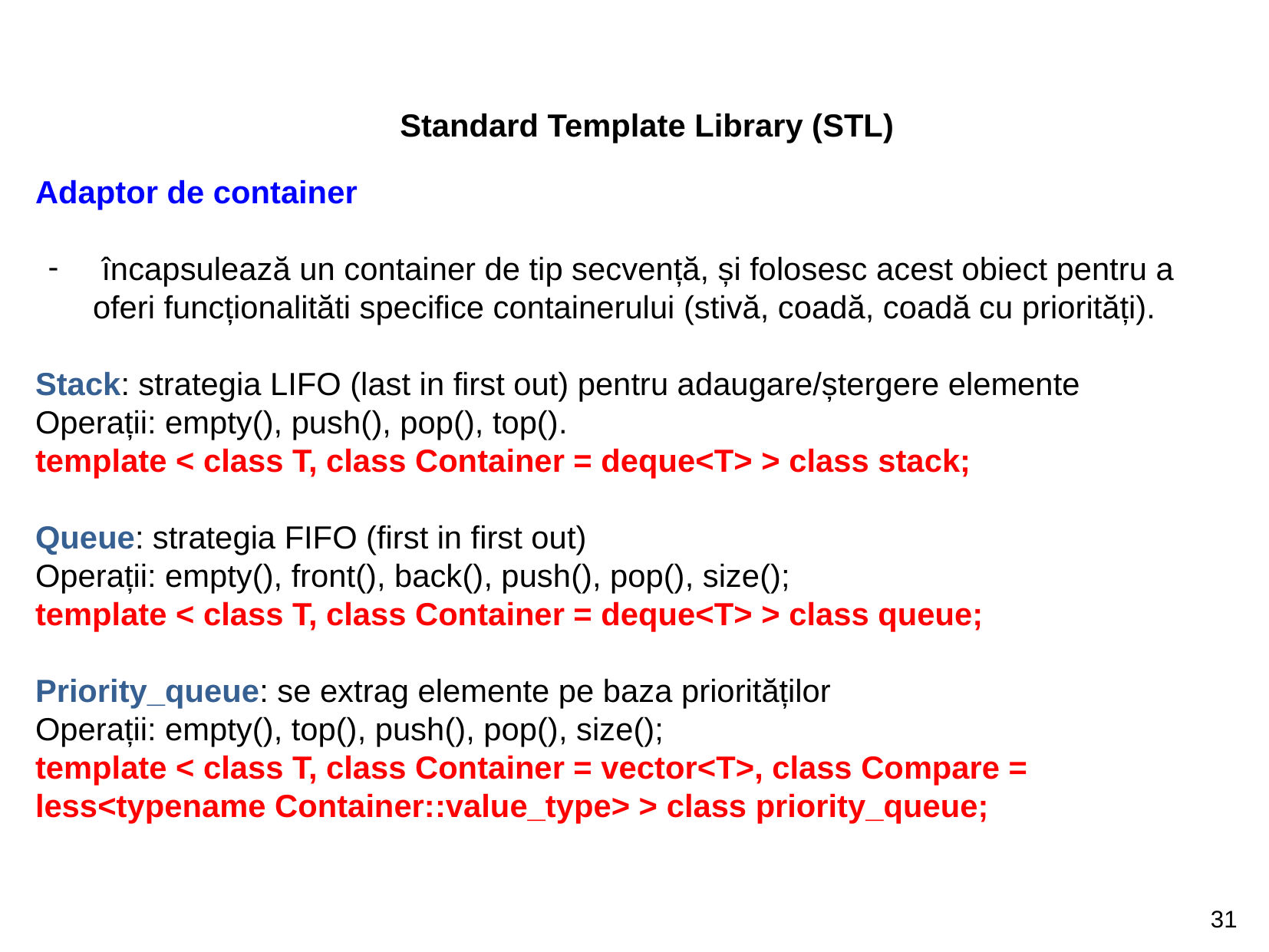

Standard Template Library (STL)
Adaptor de container

 încapsulează un container de tip secvență, și folosesc acest obiect pentru a oferi funcționalităti specifice containerului (stivă, coadă, coadă cu priorități).

Stack: strategia LIFO (last in first out) pentru adaugare/ștergere elemente Operații: empty(), push(), pop(), top().
template < class T, class Container = deque<T> > class stack;

Queue: strategia FIFO (first in first out)
Operații: empty(), front(), back(), push(), pop(), size();
template < class T, class Container = deque<T> > class queue;

Priority_queue: se extrag elemente pe baza priorităților
Operații: empty(), top(), push(), pop(), size();
template < class T, class Container = vector<T>, class Compare = less<typename Container::value_type> > class priority_queue;

31